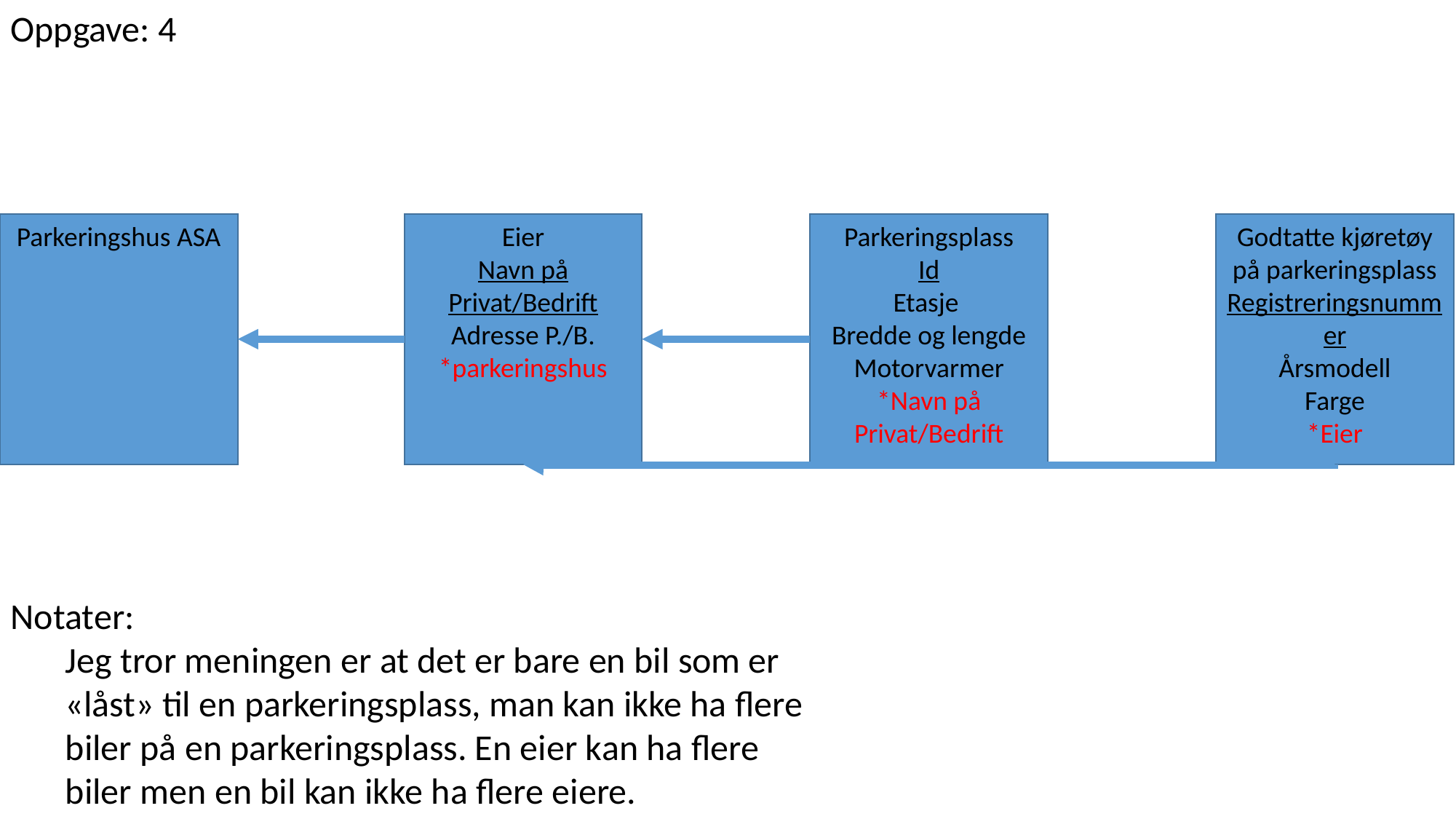

Oppgave: 4

Parkeringshus ASA

Eier
Navn på Privat/Bedrift
Adresse P./B.
*parkeringshus

Parkeringsplass
Id
Etasje
Bredde og lengde
Motorvarmer
*Navn på Privat/Bedrift

Godtatte kjøretøy på parkeringsplass
Registreringsnummer
Årsmodell
Farge
*Eier
Notater:
Jeg tror meningen er at det er bare en bil som er «låst» til en parkeringsplass, man kan ikke ha flere biler på en parkeringsplass. En eier kan ha flere biler men en bil kan ikke ha flere eiere.